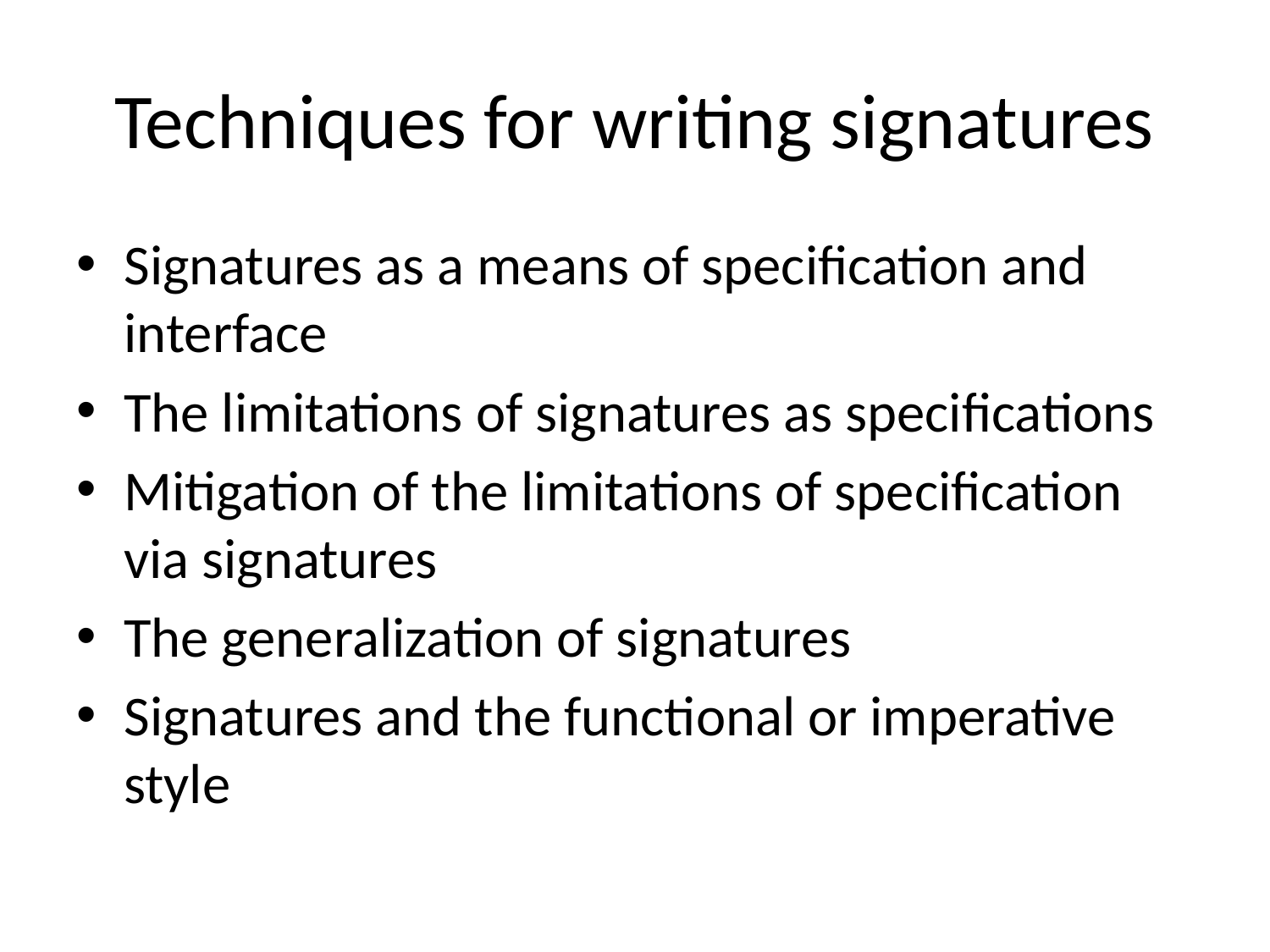

# Techniques for writing signatures
Signatures as a means of specification and interface
The limitations of signatures as specifications
Mitigation of the limitations of specification via signatures
The generalization of signatures
Signatures and the functional or imperative style